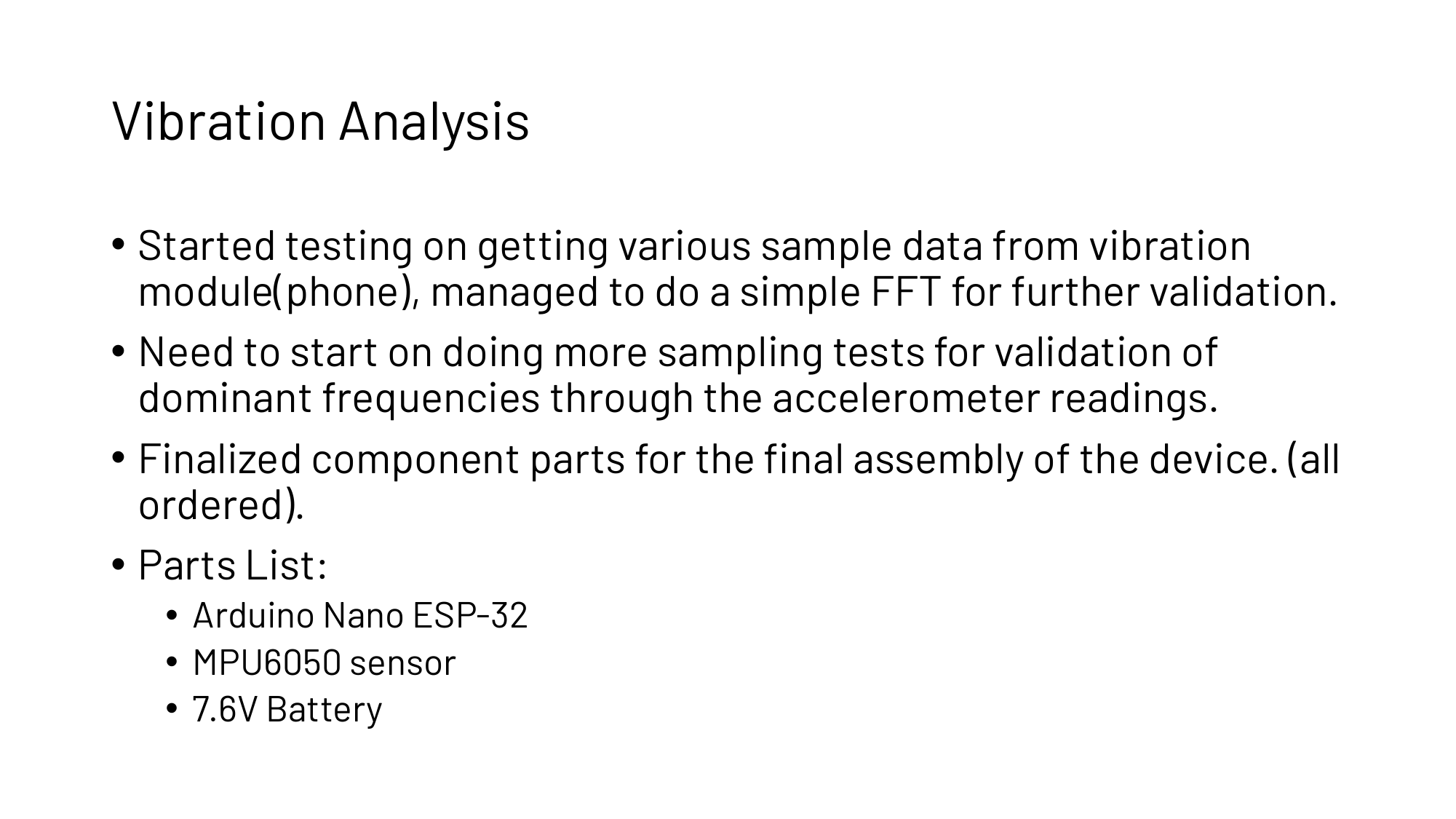

# Vibration Analysis
Started testing on getting various sample data from vibration module(phone), managed to do a simple FFT for further validation.
Need to start on doing more sampling tests for validation of dominant frequencies through the accelerometer readings.
Finalized component parts for the final assembly of the device. (all ordered).
Parts List:
Arduino Nano ESP-32
MPU6050 sensor
7.6V Battery